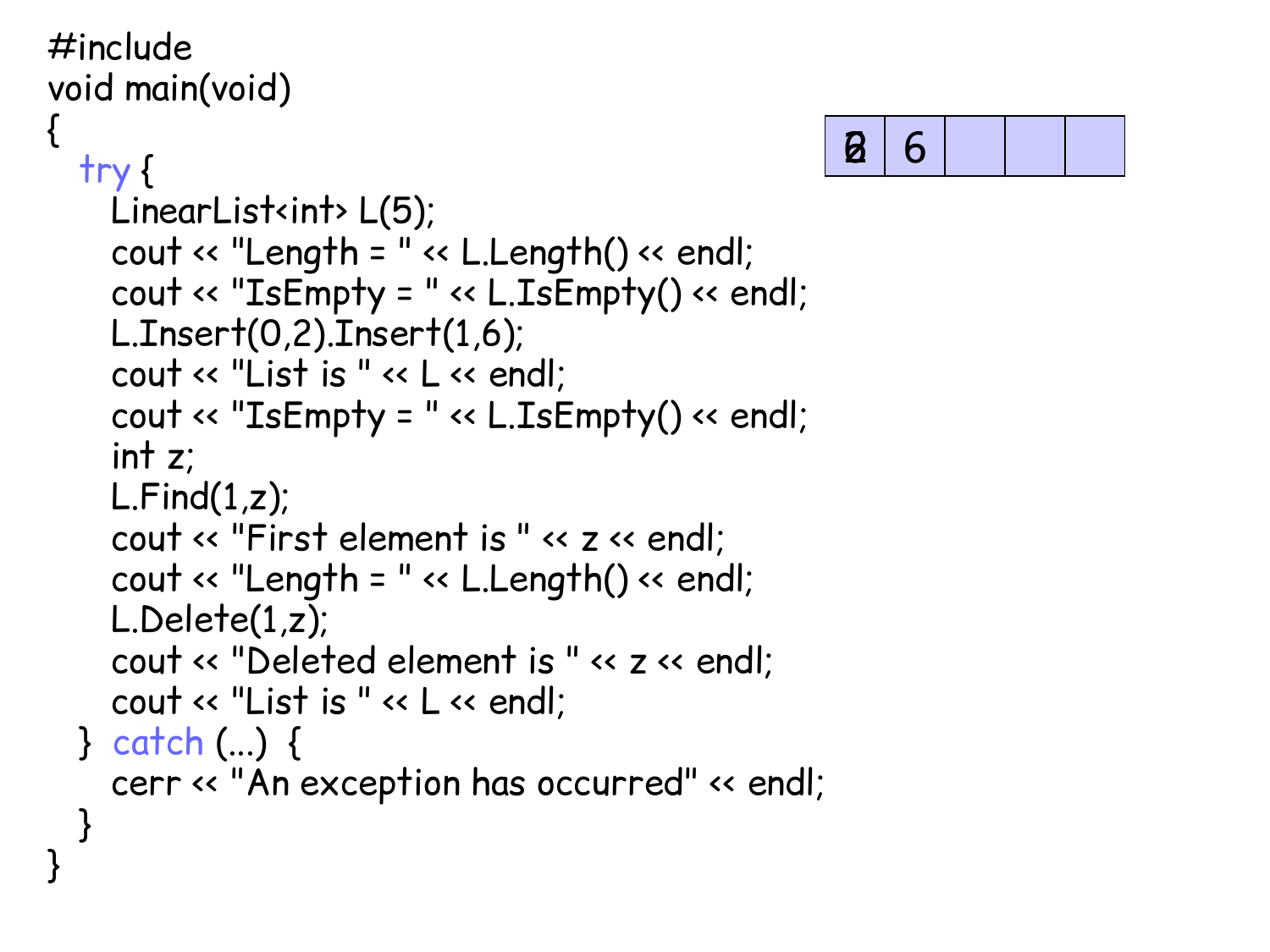

#include
void main(void)
{
   try {
      LinearList<int> L(5);
      cout << "Length = " << L.Length() << endl;
      cout << "IsEmpty = " << L.IsEmpty() << endl;
      L.Insert(0,2).Insert(1,6);
      cout << "List is " << L << endl;
      cout << "IsEmpty = " << L.IsEmpty() << endl;
      int z;
      L.Find(1,z);
      cout << "First element is " << z << endl;
      cout << "Length = " << L.Length() << endl;
      L.Delete(1,z);
      cout << "Deleted element is " << z << endl;
      cout << "List is " << L << endl;
   }  catch (...)  {
      cerr << "An exception has occurred" << endl;
   }
}
# 3.3 Formula-Based

2
6

6

19.9.25
19